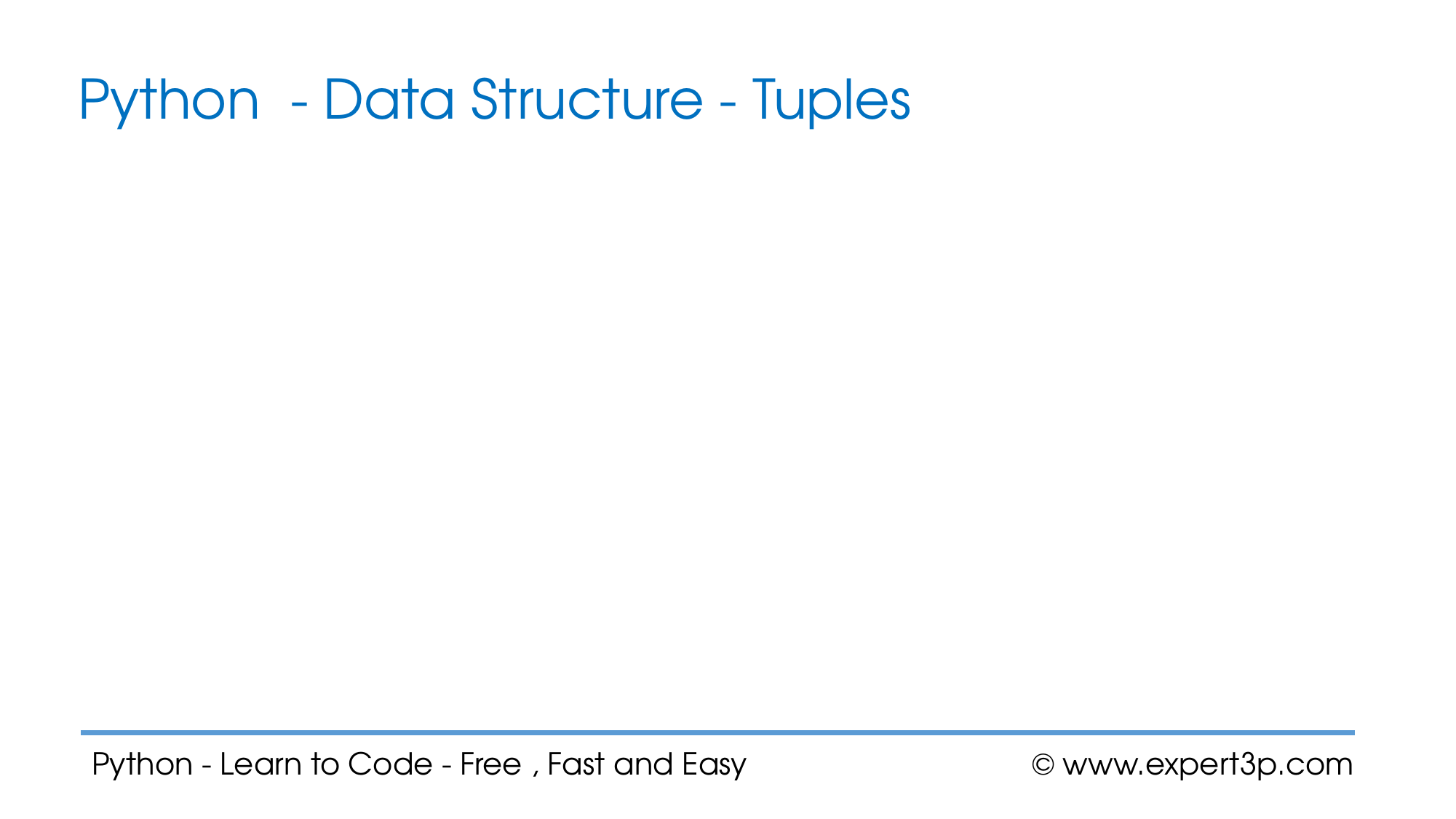

Python  - Data Structure - Tuples
Python - Learn to Code - Free , Fast and Easy        		        © www.expert3p.com